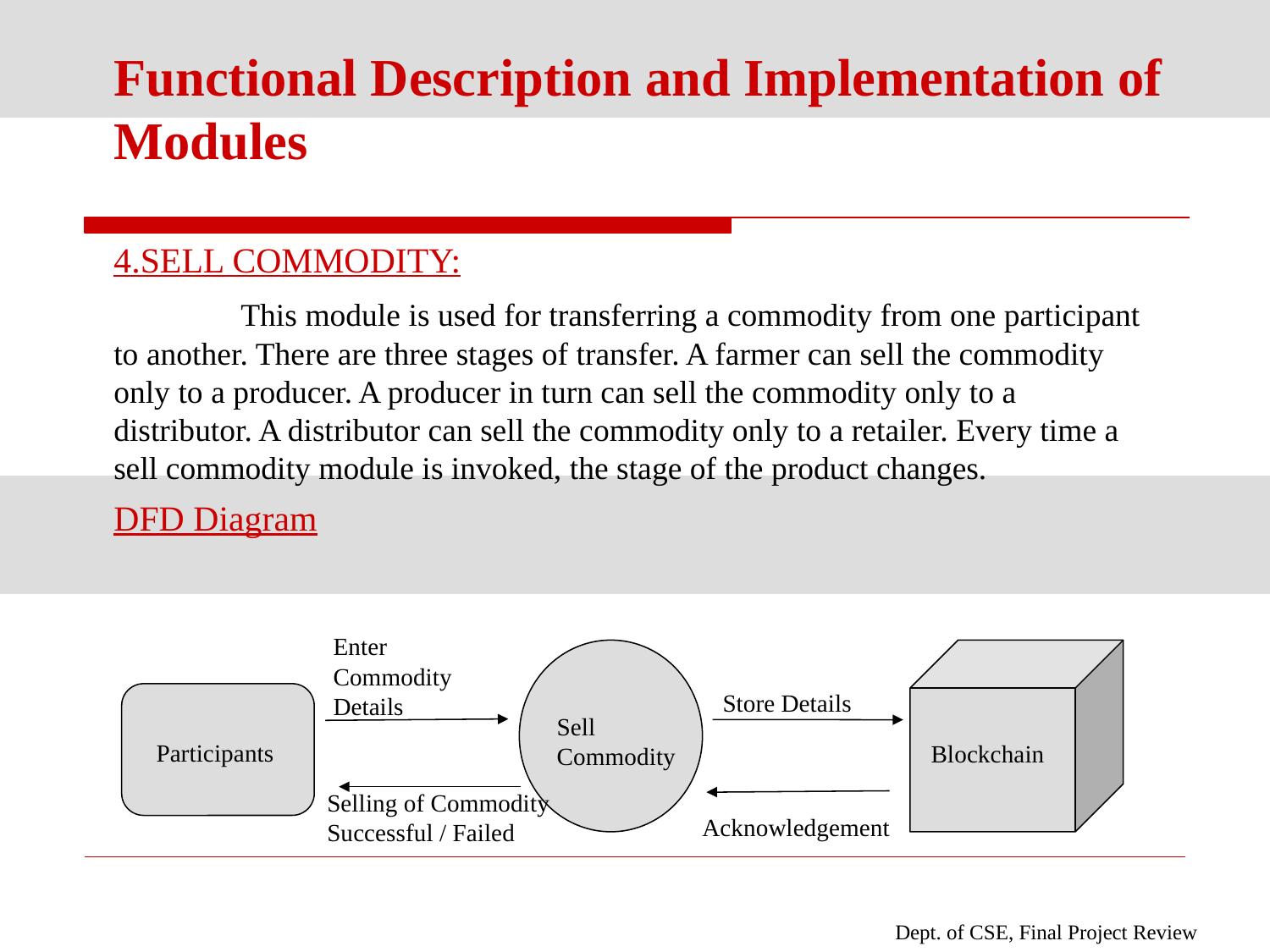

# Functional Description and Implementation of Modules
4.SELL COMMODITY:
	This module is used for transferring a commodity from one participant to another. There are three stages of transfer. A farmer can sell the commodity only to a producer. A producer in turn can sell the commodity only to a distributor. A distributor can sell the commodity only to a retailer. Every time a sell commodity module is invoked, the stage of the product changes.
DFD Diagram

Enter Commodity Details

Store Details

Sell Commodity
Participants
Blockchain
Selling of Commodity  Successful / Failed
Acknowledgement
Dept. of CSE, Final Project Review